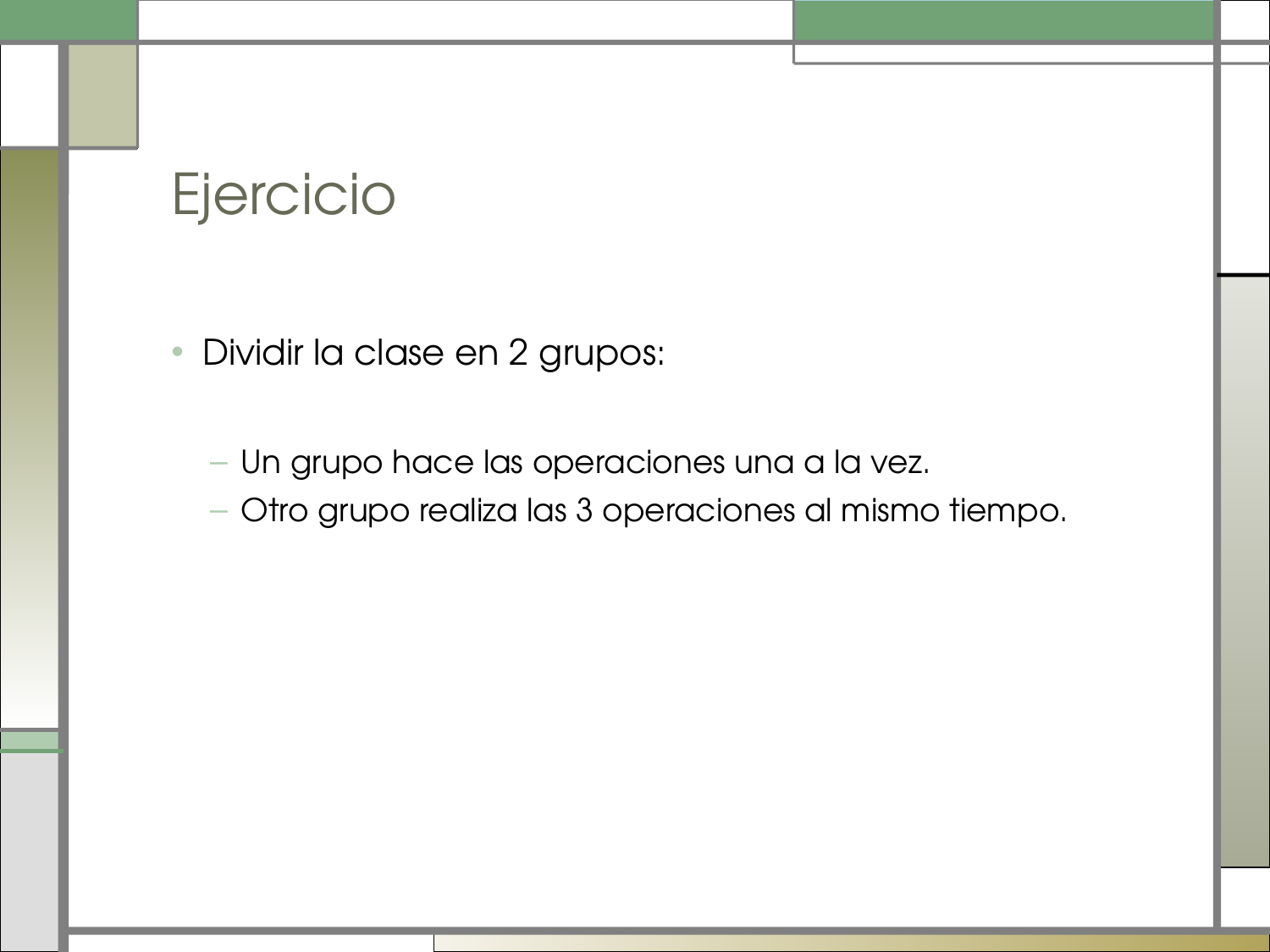

# Ejercicio

Dividir la clase en 2 grupos:

Un grupo hace las operaciones una a la vez.
Otro grupo realiza las 3 operaciones al mismo tiempo.